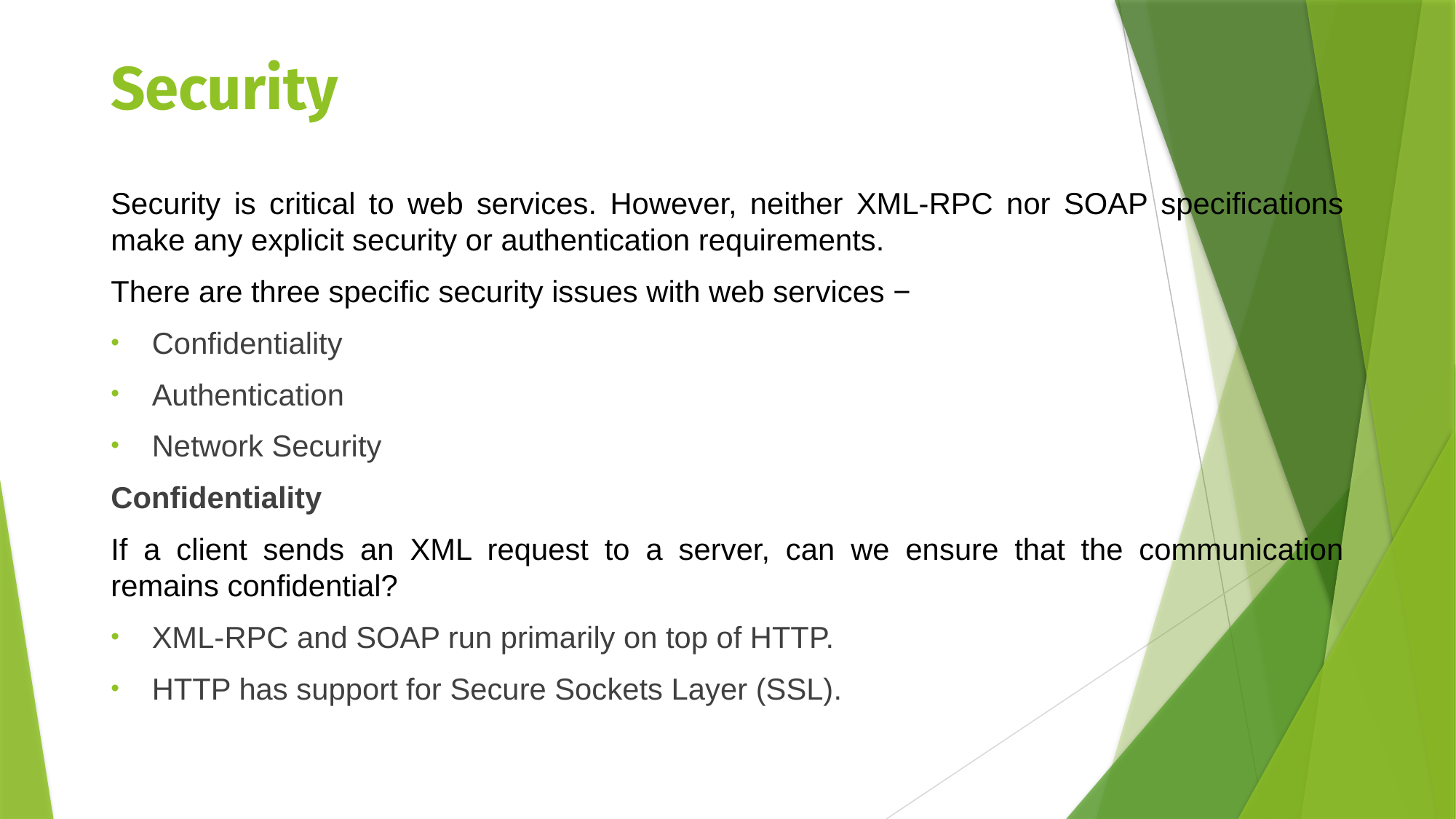

# Security
Security is critical to web services. However, neither XML-RPC nor SOAP specifications make any explicit security or authentication requirements.
There are three specific security issues with web services −
Confidentiality
Authentication
Network Security
Confidentiality
If a client sends an XML request to a server, can we ensure that the communication remains confidential?
XML-RPC and SOAP run primarily on top of HTTP.
HTTP has support for Secure Sockets Layer (SSL).